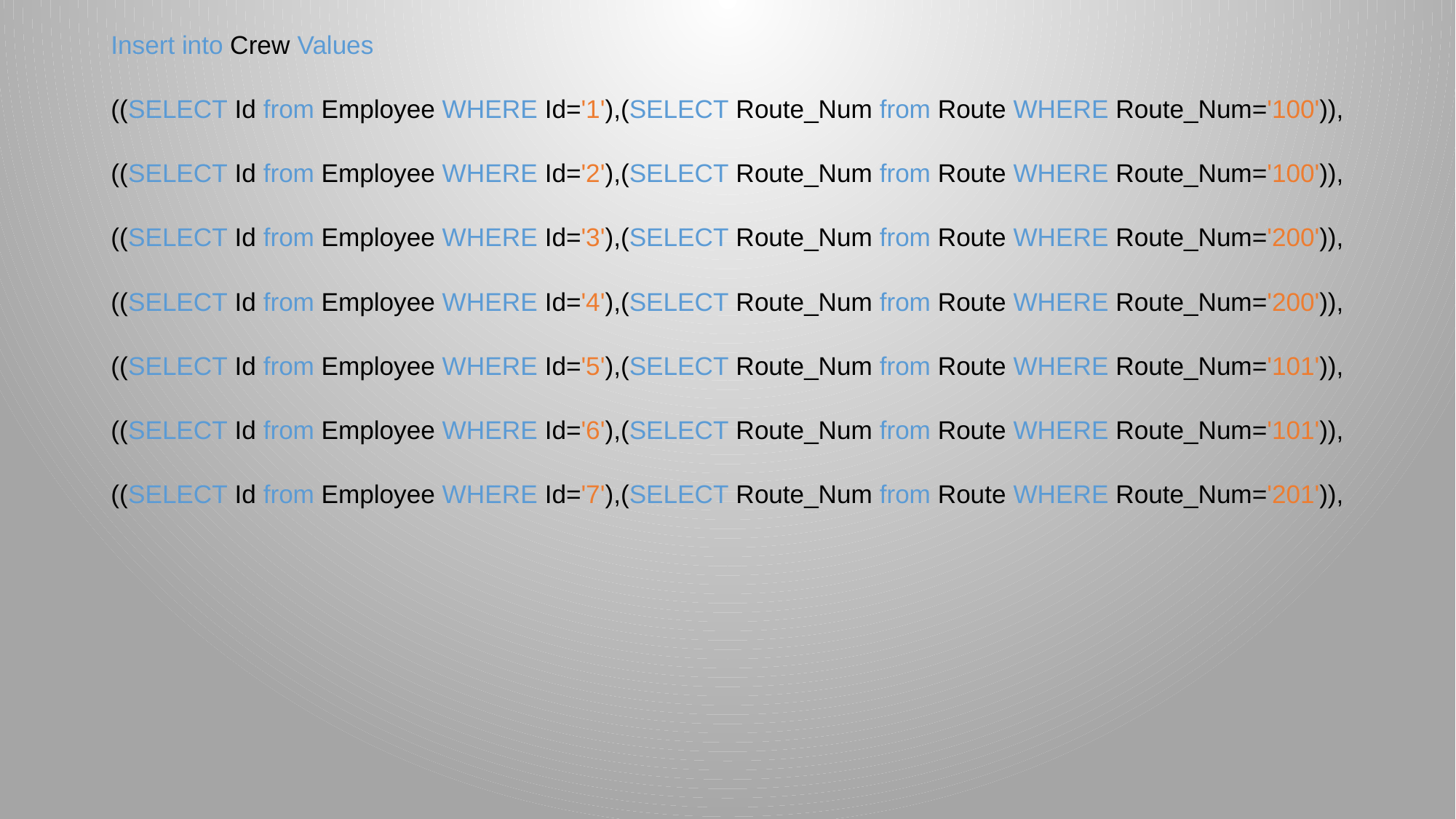

Insert into Crew Values
((SELECT Id from Employee WHERE Id='1'),(SELECT Route_Num from Route WHERE Route_Num='100')),
((SELECT Id from Employee WHERE Id='2'),(SELECT Route_Num from Route WHERE Route_Num='100')),
((SELECT Id from Employee WHERE Id='3'),(SELECT Route_Num from Route WHERE Route_Num='200')),
((SELECT Id from Employee WHERE Id='4'),(SELECT Route_Num from Route WHERE Route_Num='200')),
((SELECT Id from Employee WHERE Id='5'),(SELECT Route_Num from Route WHERE Route_Num='101')),
((SELECT Id from Employee WHERE Id='6'),(SELECT Route_Num from Route WHERE Route_Num='101')),
((SELECT Id from Employee WHERE Id='7'),(SELECT Route_Num from Route WHERE Route_Num='201')),